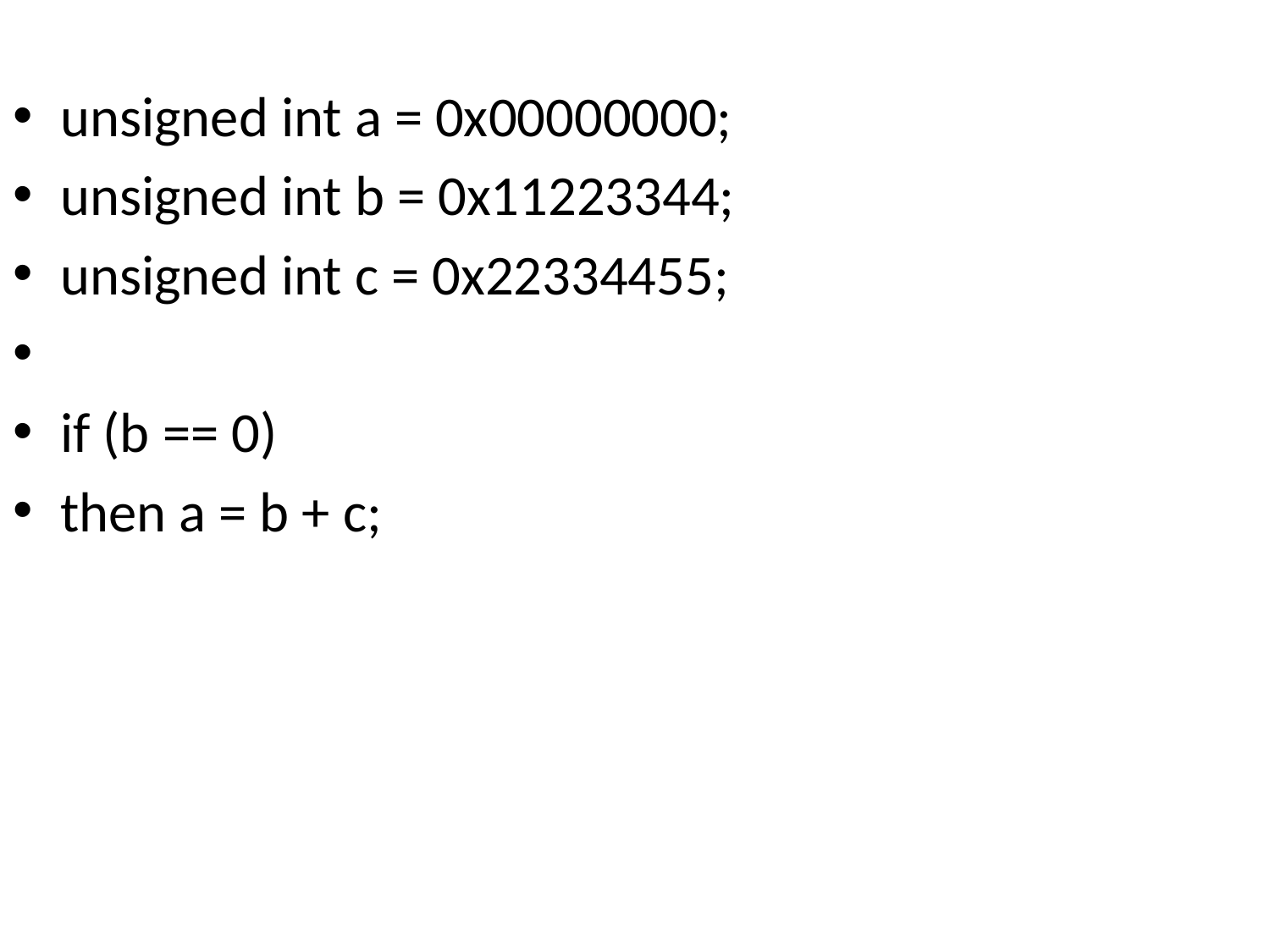

#
unsigned int a = 0x00000000;
unsigned int b = 0x11223344;
unsigned int c = 0x22334455;

if (b == 0)
then a = b + c;